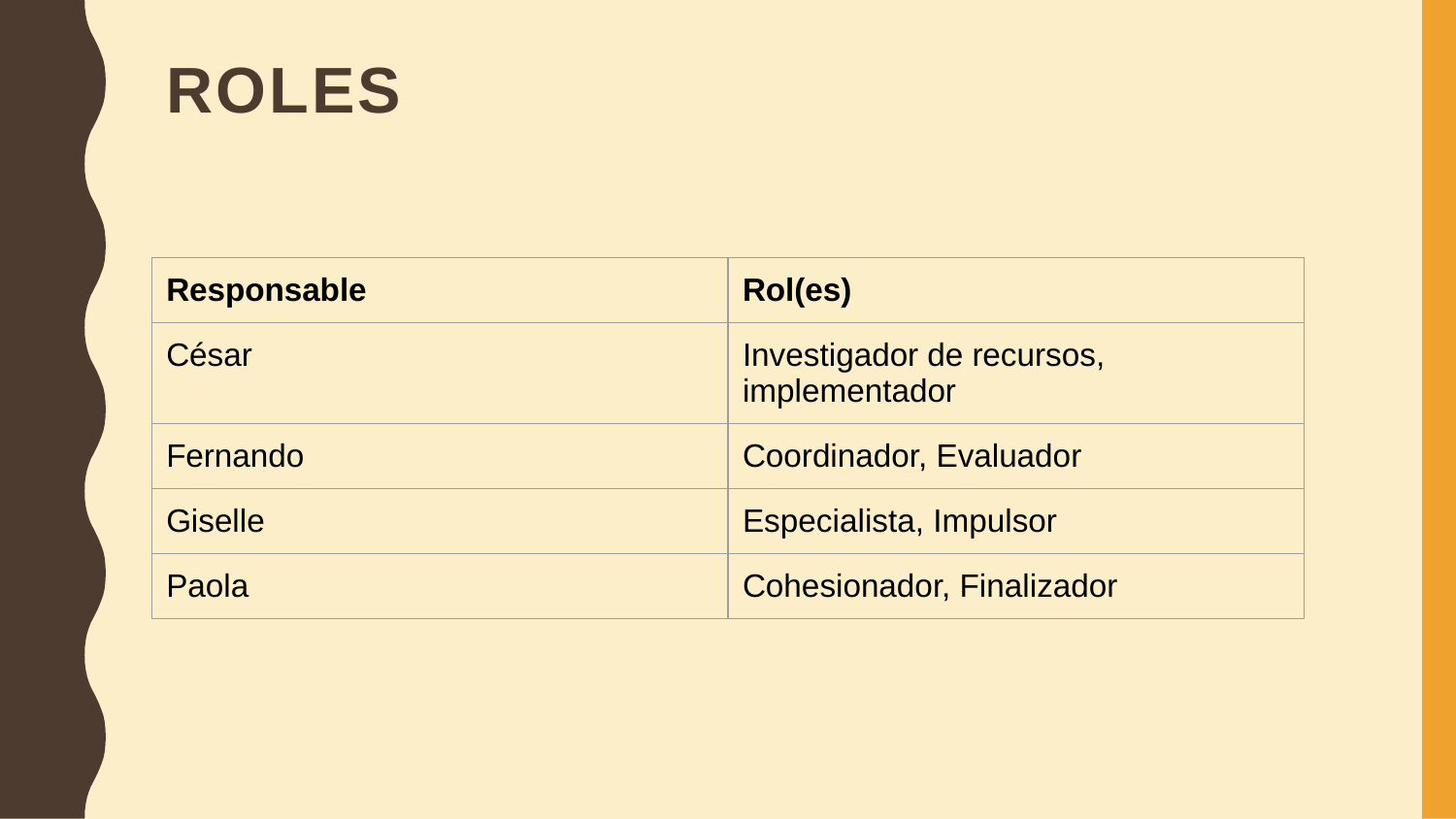

# Roles

| Responsable | Rol(es) |
| --- | --- |
| César | Investigador de recursos, implementador |
| Fernando | Coordinador, Evaluador |
| Giselle | Especialista, Impulsor |
| Paola | Cohesionador, Finalizador |